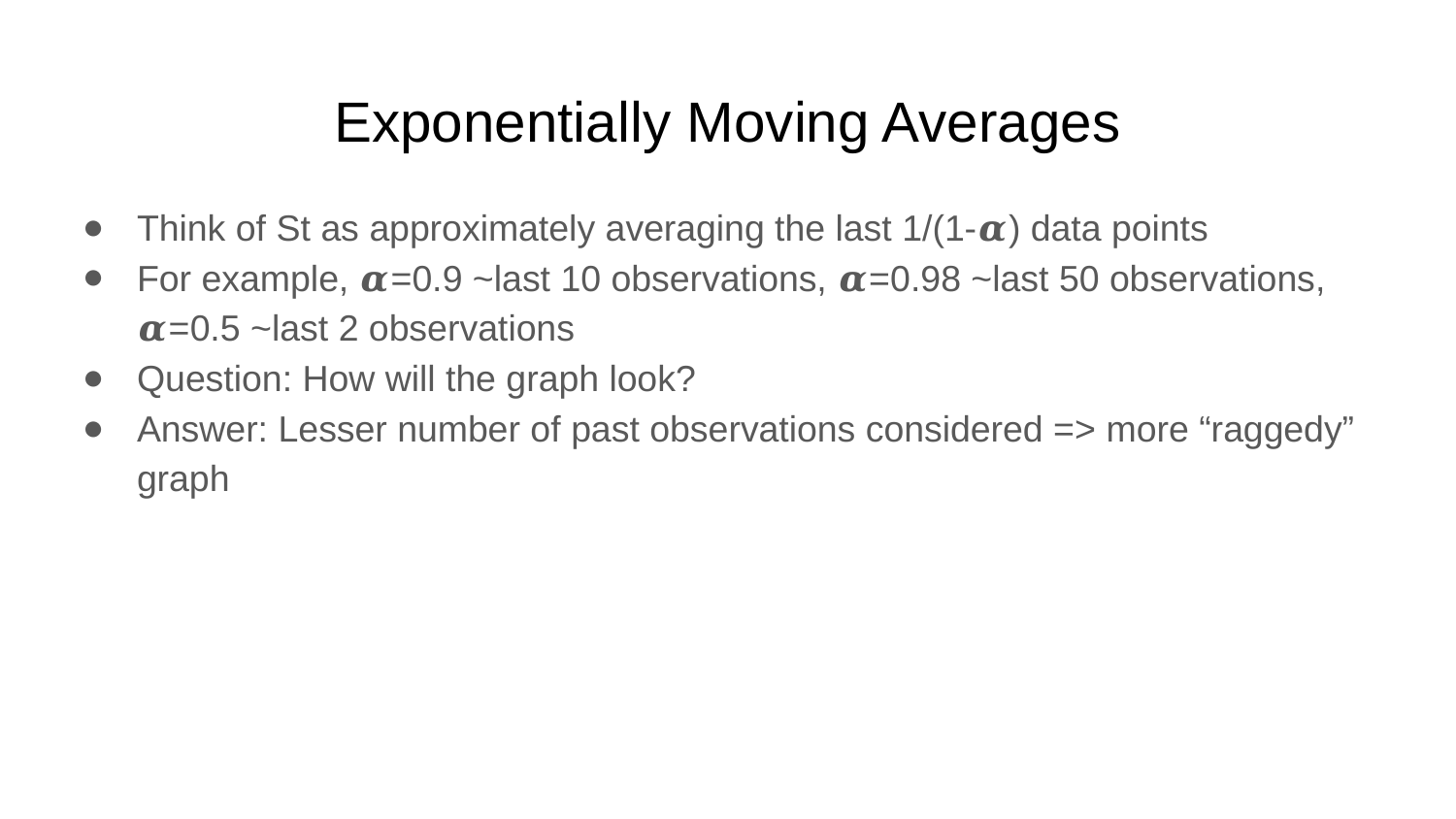

# Exponentially Moving Averages
Think of St as approximately averaging the last 1/(1-𝜶) data points
For example, 𝜶=0.9 ~last 10 observations, 𝜶=0.98 ~last 50 observations, 𝜶=0.5 ~last 2 observations
Question: How will the graph look?
Answer: Lesser number of past observations considered => more “raggedy” graph